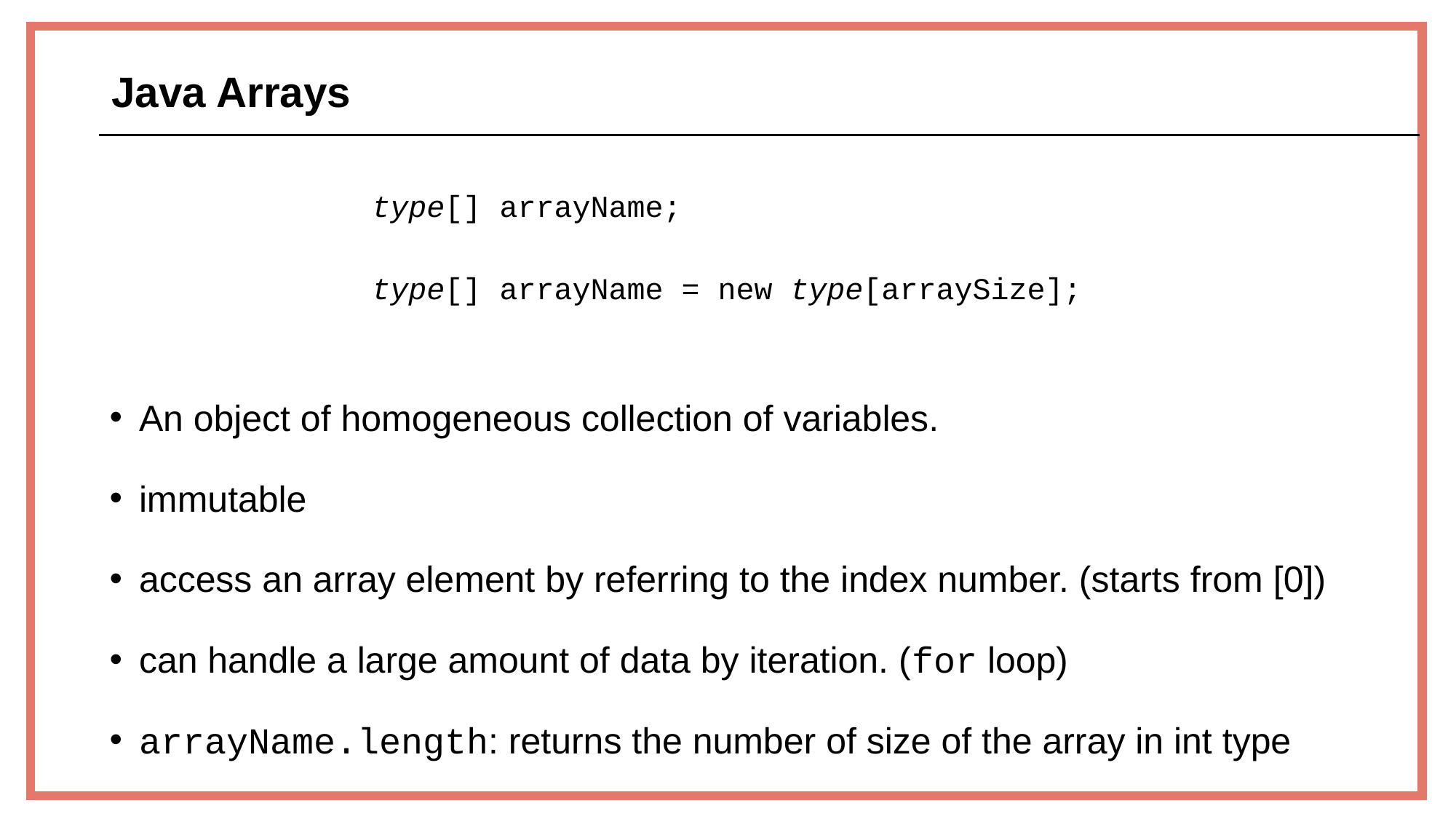

Java Arrays
type[] arrayName;

type[] arrayName = new type[arraySize];
An object of homogeneous collection of variables.
immutable
access an array element by referring to the index number. (starts from [0])
can handle a large amount of data by iteration. (for loop)
arrayName.length: returns the number of size of the array in int type

26